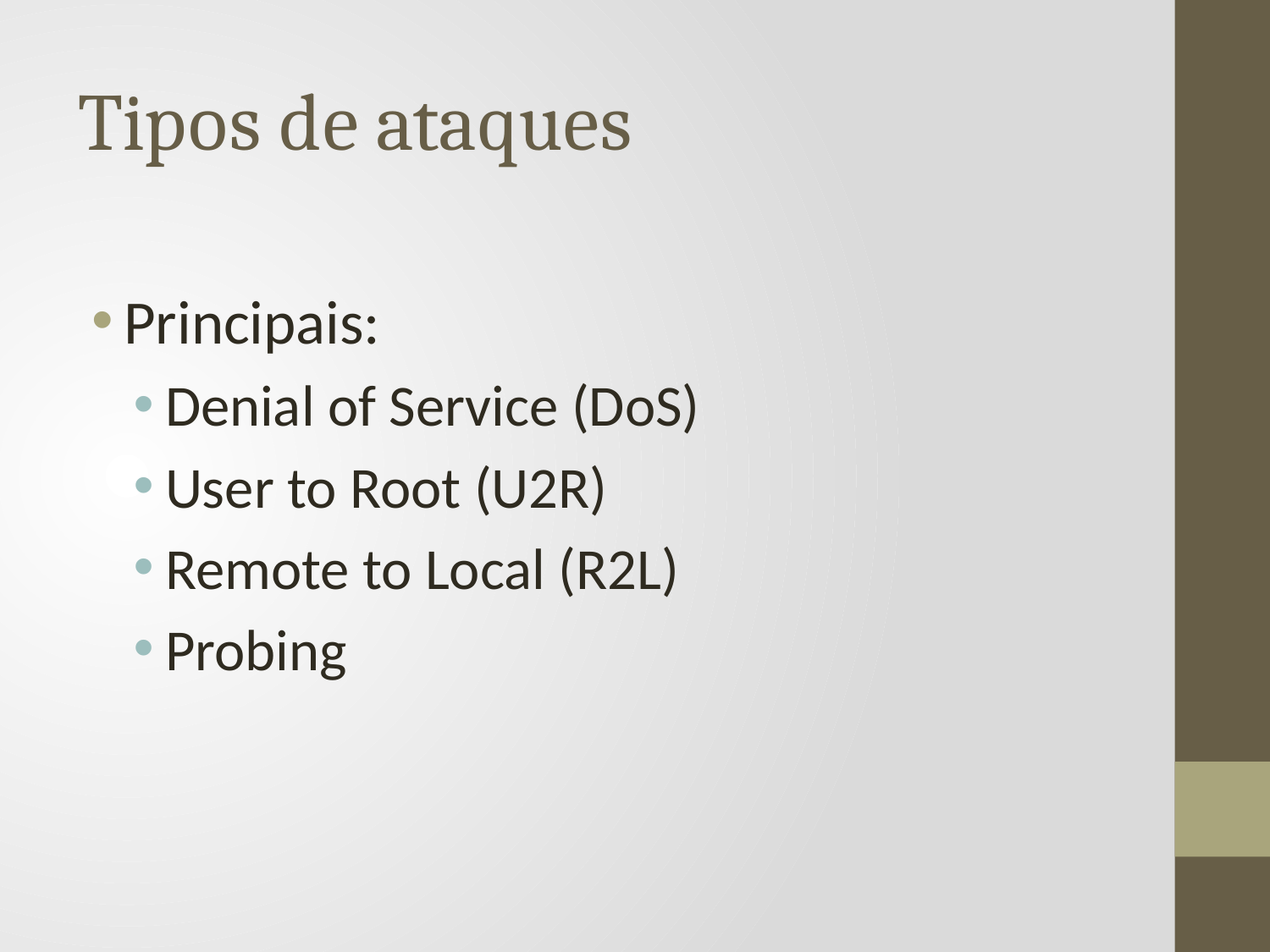

# Tipos de ataques
Principais:
Denial of Service (DoS)
User to Root (U2R)
Remote to Local (R2L)
Probing